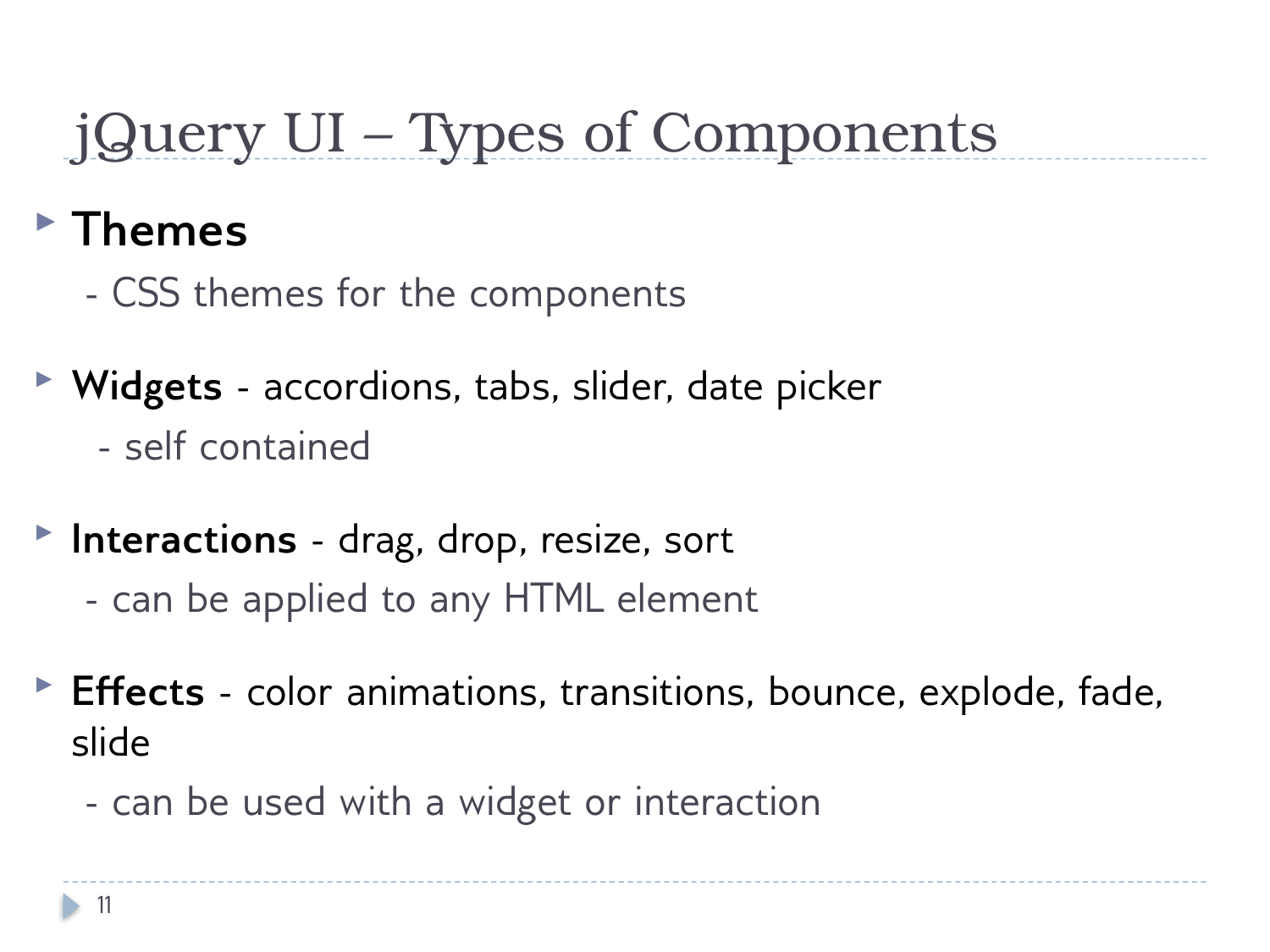

# jQuery UI – Types of Components
Themes
 - CSS themes for the components
Widgets - accordions, tabs, slider, date picker
  - self contained
Interactions - drag, drop, resize, sort
 - can be applied to any HTML element
Effects - color animations, transitions, bounce, explode, fade, slide
 - can be used with a widget or interaction
11